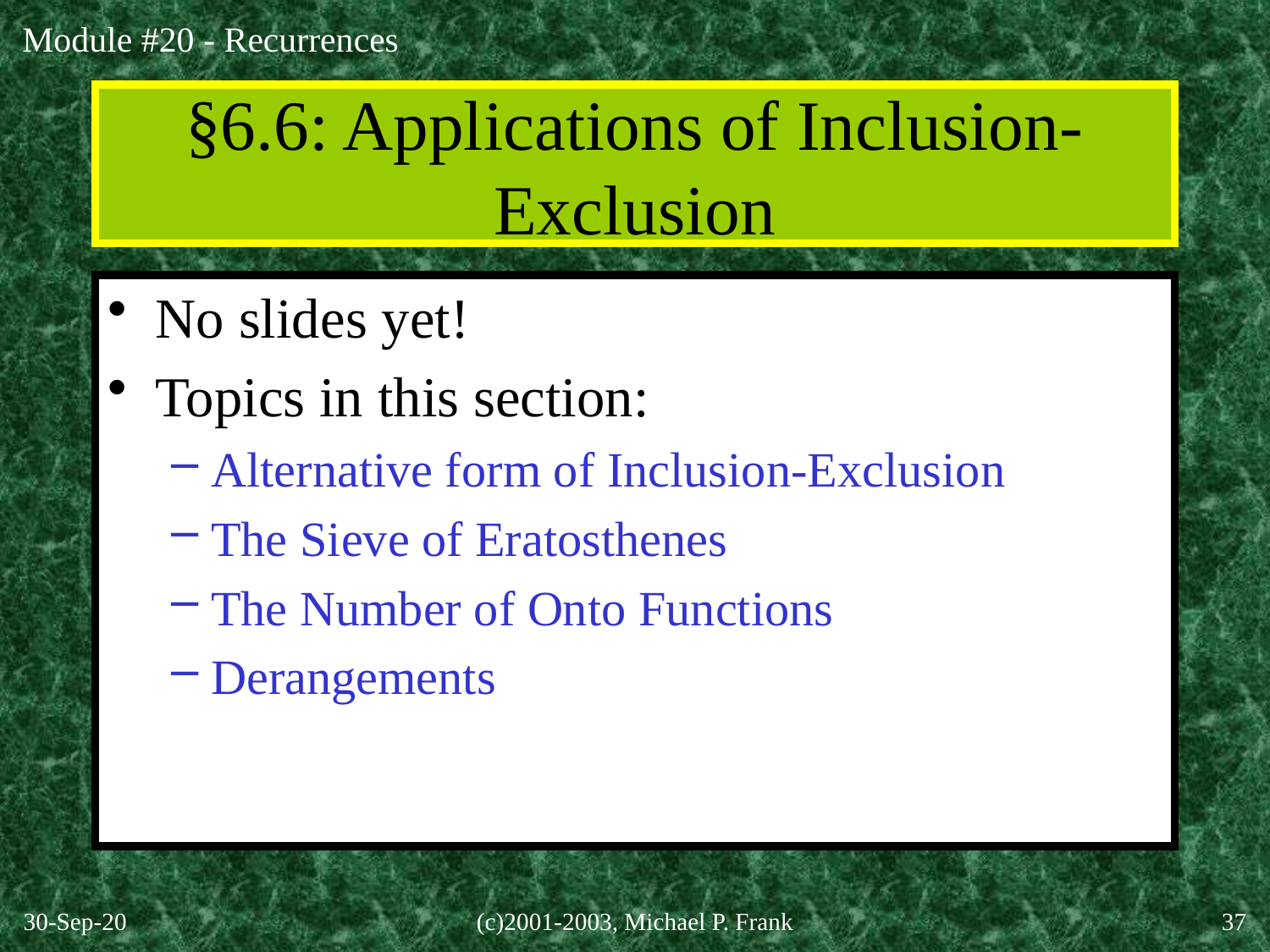

# §6.6: Applications of Inclusion-Exclusion
No slides yet!
Topics in this section:
Alternative form of Inclusion-Exclusion
The Sieve of Eratosthenes
The Number of Onto Functions
Derangements
30-Sep-20
(c)2001-2003, Michael P. Frank
37